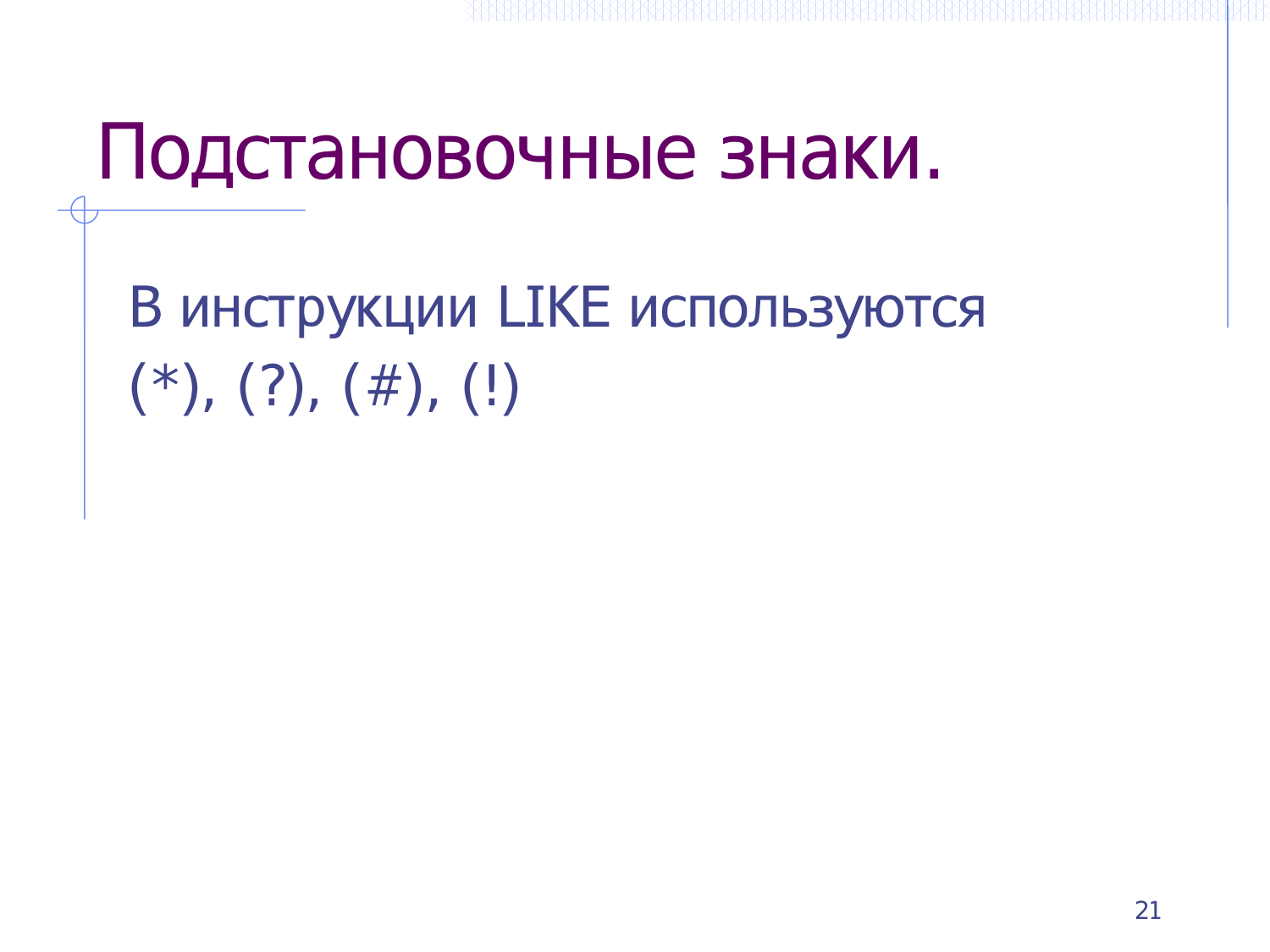

# Подстановочные знаки.
В инструкции LIKE используются
(*), (?), (#), (!)

21